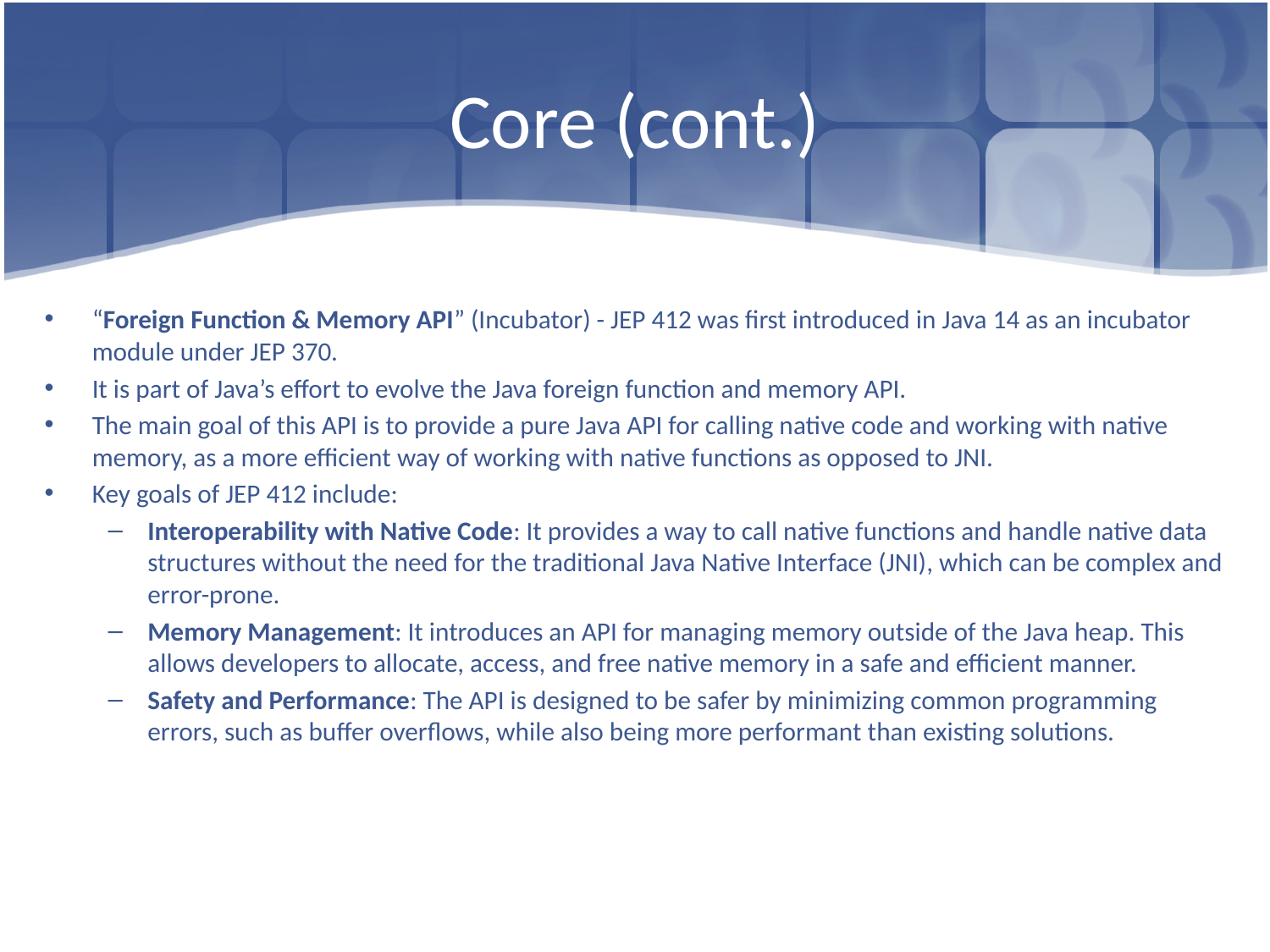

# Core (cont.)
“Foreign Function & Memory API” (Incubator) - JEP 412 was first introduced in Java 14 as an incubator module under JEP 370.
It is part of Java’s effort to evolve the Java foreign function and memory API.
The main goal of this API is to provide a pure Java API for calling native code and working with native memory, as a more efficient way of working with native functions as opposed to JNI.
Key goals of JEP 412 include:
Interoperability with Native Code: It provides a way to call native functions and handle native data structures without the need for the traditional Java Native Interface (JNI), which can be complex and error-prone.
Memory Management: It introduces an API for managing memory outside of the Java heap. This allows developers to allocate, access, and free native memory in a safe and efficient manner.
Safety and Performance: The API is designed to be safer by minimizing common programming errors, such as buffer overflows, while also being more performant than existing solutions.